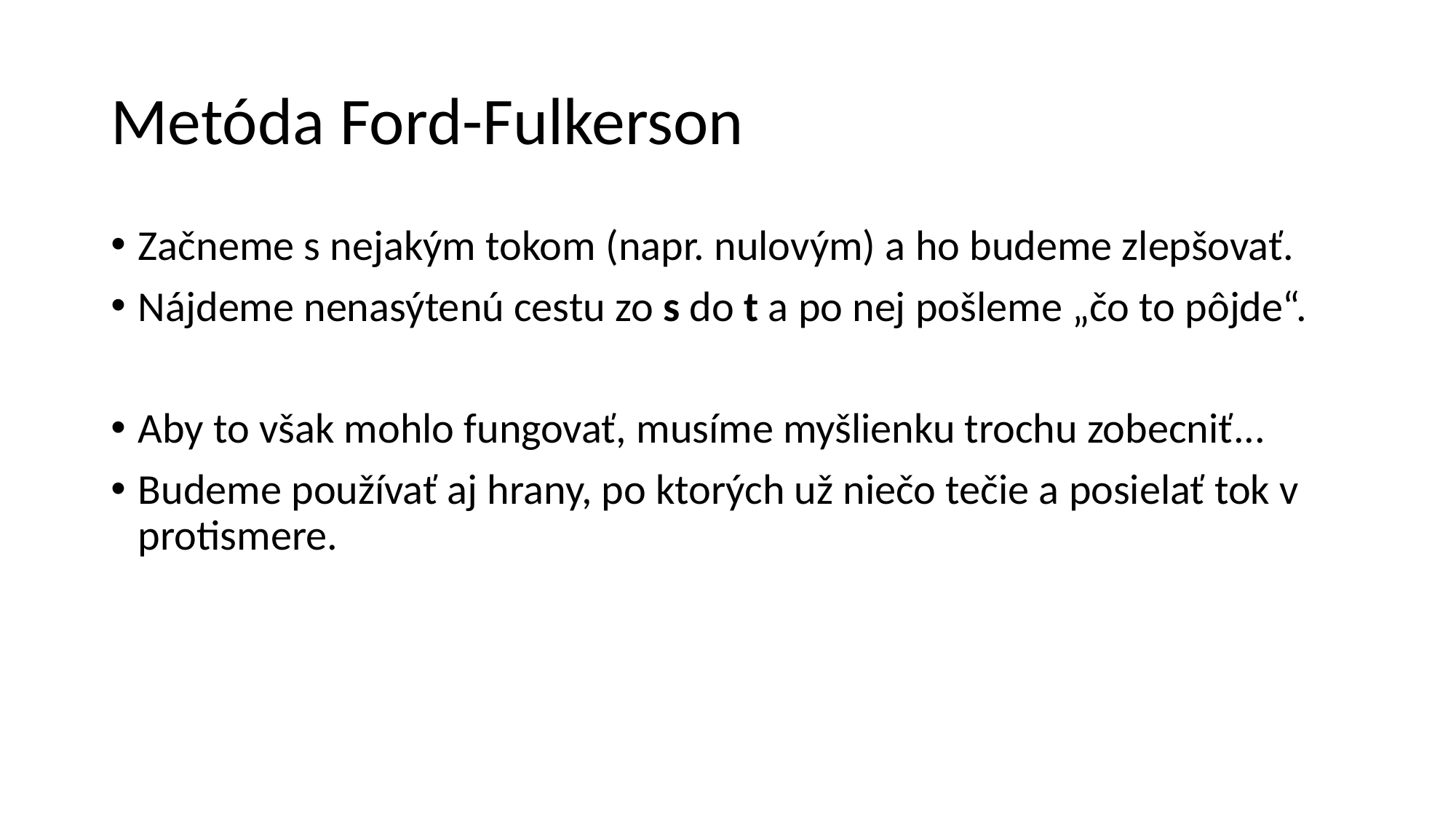

# Metóda Ford-Fulkerson
Začneme s nejakým tokom (napr. nulovým) a ho budeme zlepšovať.
Nájdeme nenasýtenú cestu zo s do t a po nej pošleme „čo to pôjde“.

Aby to však mohlo fungovať, musíme myšlienku trochu zobecniť...
Budeme používať aj hrany, po ktorých už niečo tečie a posielať tok v protismere.